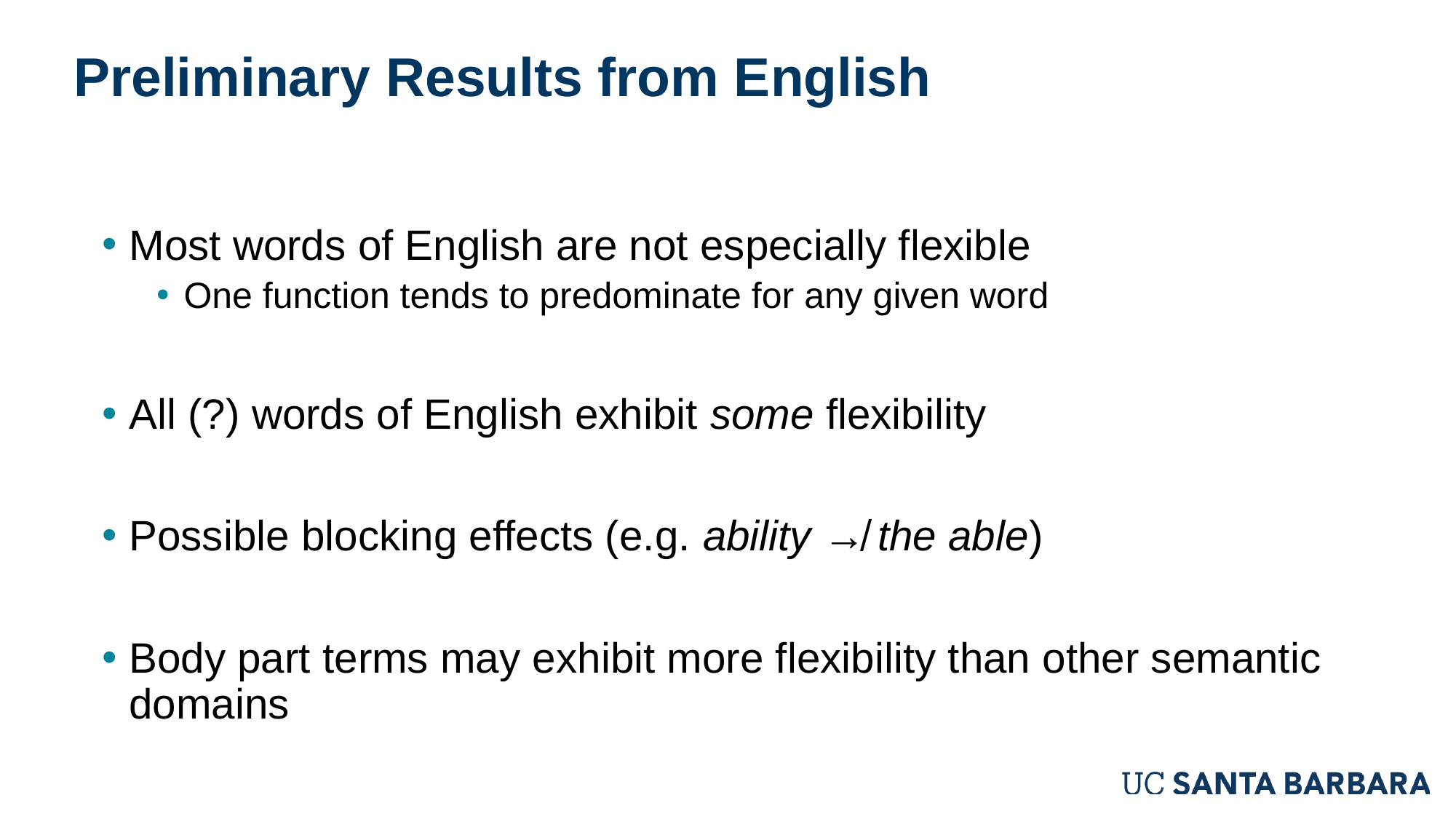

# Preliminary Results from English
Most words of English are not especially flexible
One function tends to predominate for any given word

All (?) words of English exhibit some flexibility

Possible blocking effects (e.g. ability ↛ the able)

Body part terms may exhibit more flexibility than other semantic domains